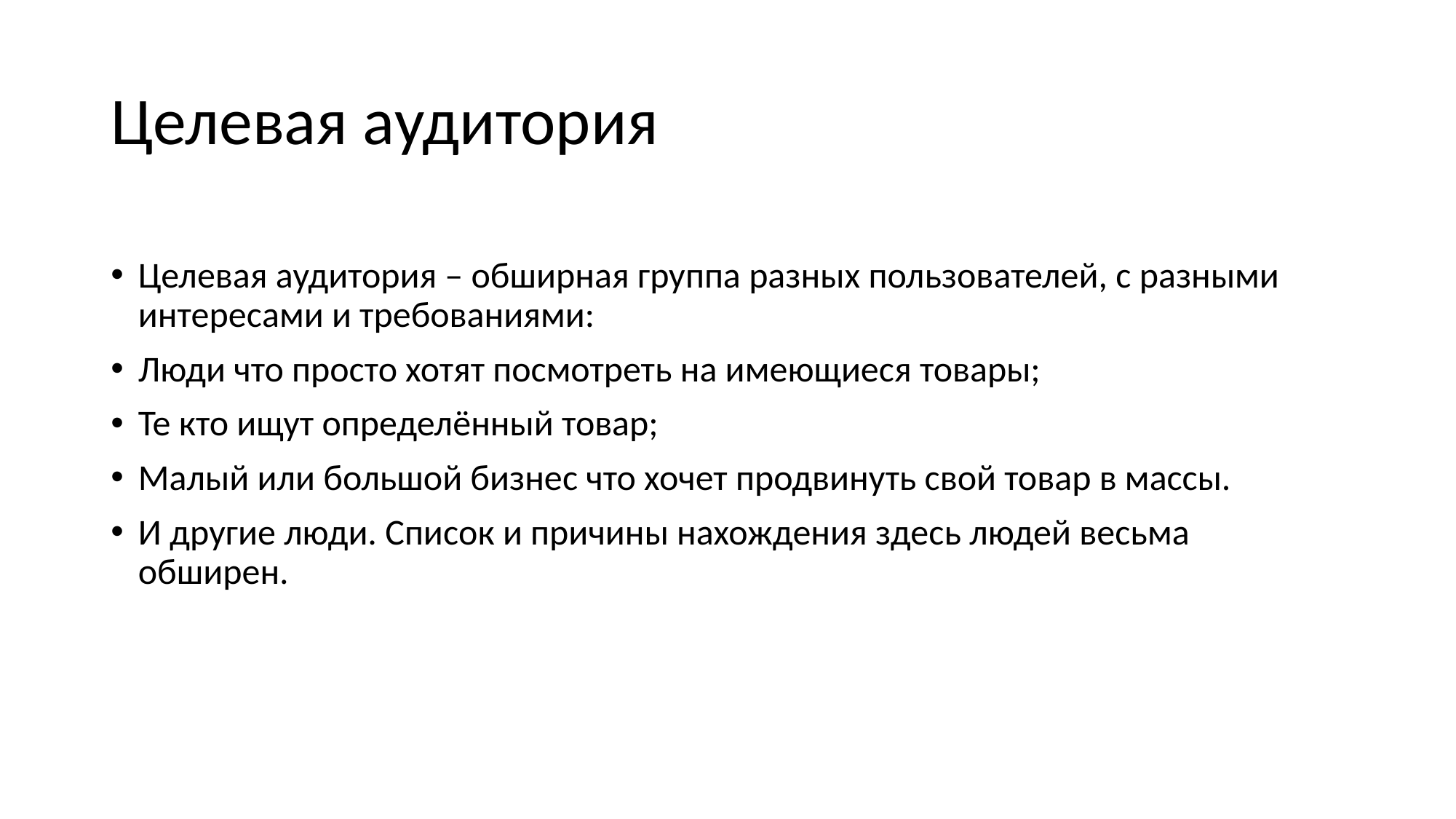

# Целевая аудитория
Целевая аудитория – обширная группа разных пользователей, с разными интересами и требованиями:
Люди что просто хотят посмотреть на имеющиеся товары;
Те кто ищут определённый товар;
Малый или большой бизнес что хочет продвинуть свой товар в массы.
И другие люди. Список и причины нахождения здесь людей весьма обширен.